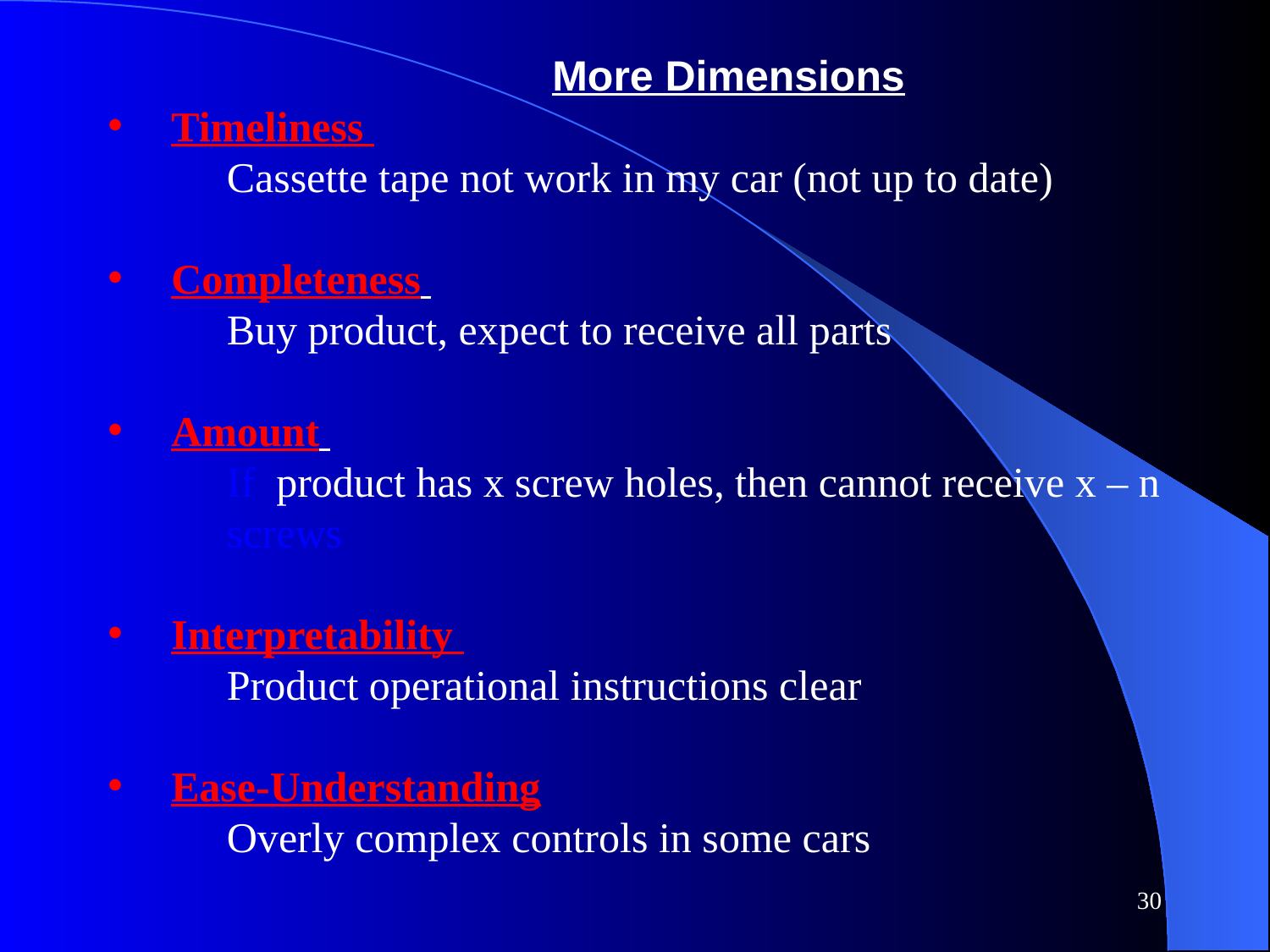

More Dimensions
Timeliness
	Cassette tape not work in my car (not up to date)

Completeness
	Buy product, expect to receive all parts

Amount
	If  product has x screw holes, then cannot receive x – n screws

Interpretability
Product operational instructions clear

Ease-Understanding
	Overly complex controls in some cars

30